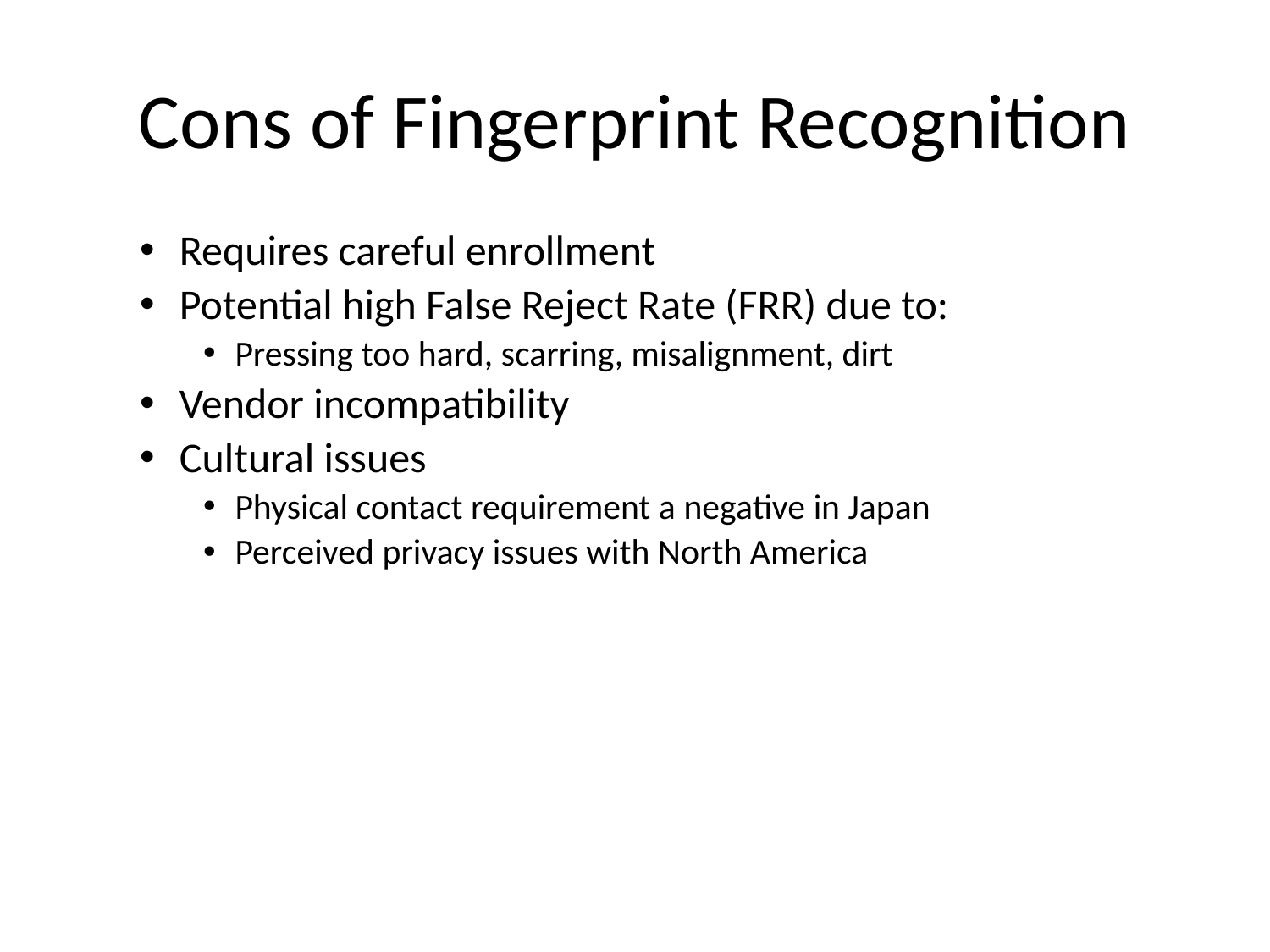

# Cons of Fingerprint Recognition
Requires careful enrollment
Potential high False Reject Rate (FRR) due to:
Pressing too hard, scarring, misalignment, dirt
Vendor incompatibility
Cultural issues
Physical contact requirement a negative in Japan
Perceived privacy issues with North America